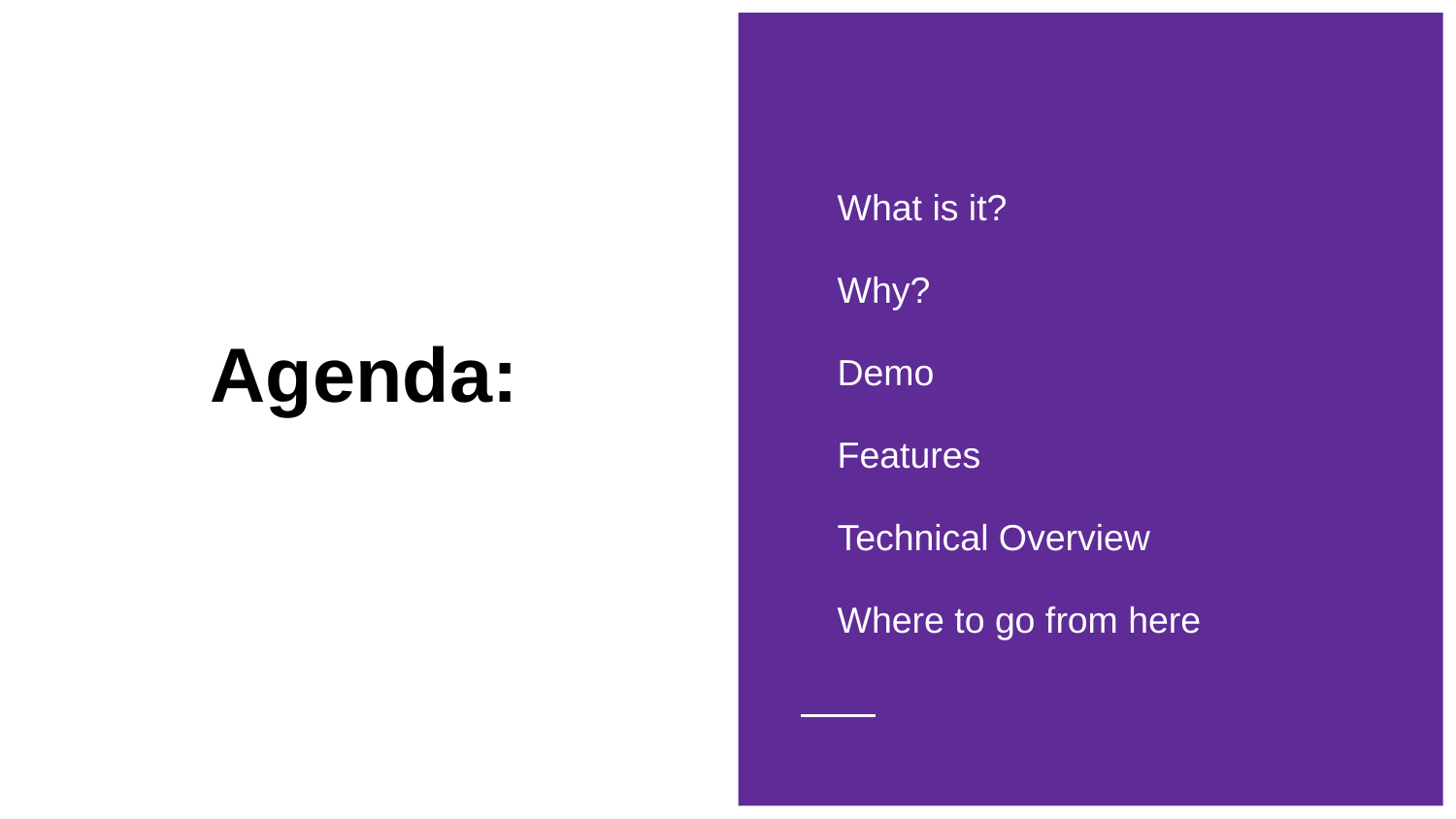

What is it?
Why?
Demo
Features
Technical Overview
Where to go from here
# Agenda: